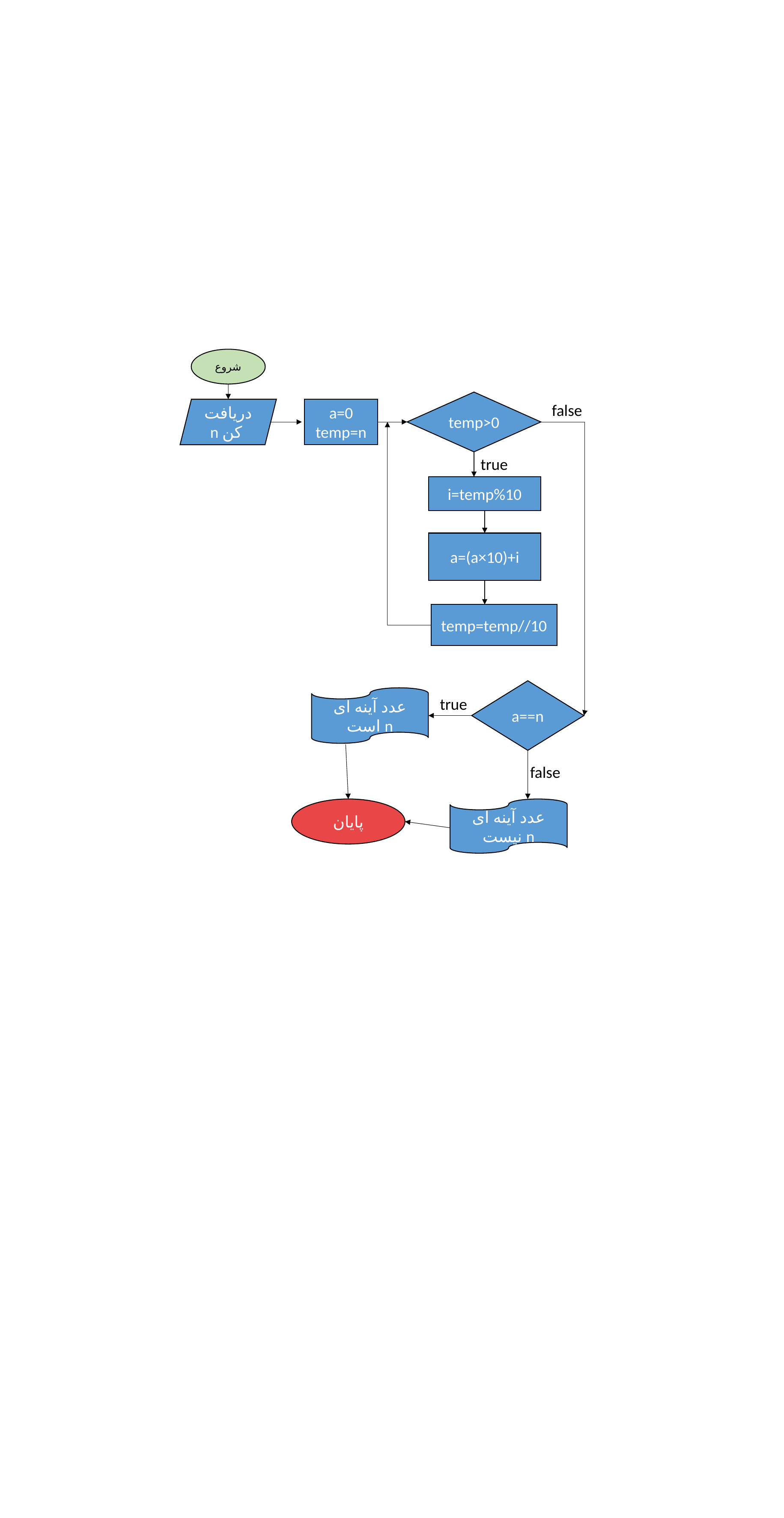

شروع
temp>0
false
دریافت n کن
a=0
temp=n
true
i=temp%10
a=(a×10)+i
temp=temp//10
a==n
عدد آینه ای است n
true
false
پایان
عدد آینه ای نیست n